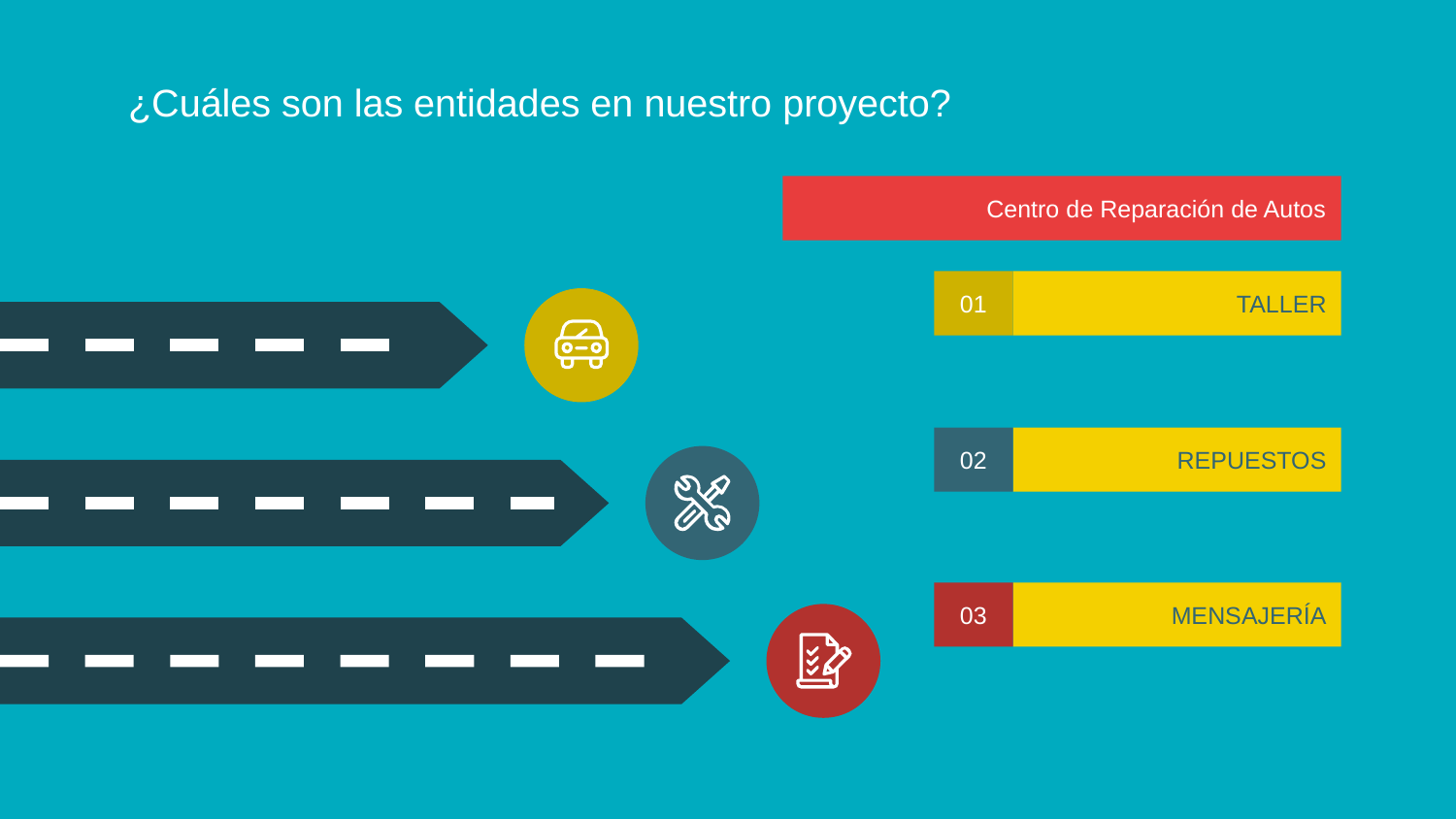

# ¿Cuáles son las entidades en nuestro proyecto?
Centro de Reparación de Autos
01
TALLER

REPUESTOS
02

MENSAJERÍA
03